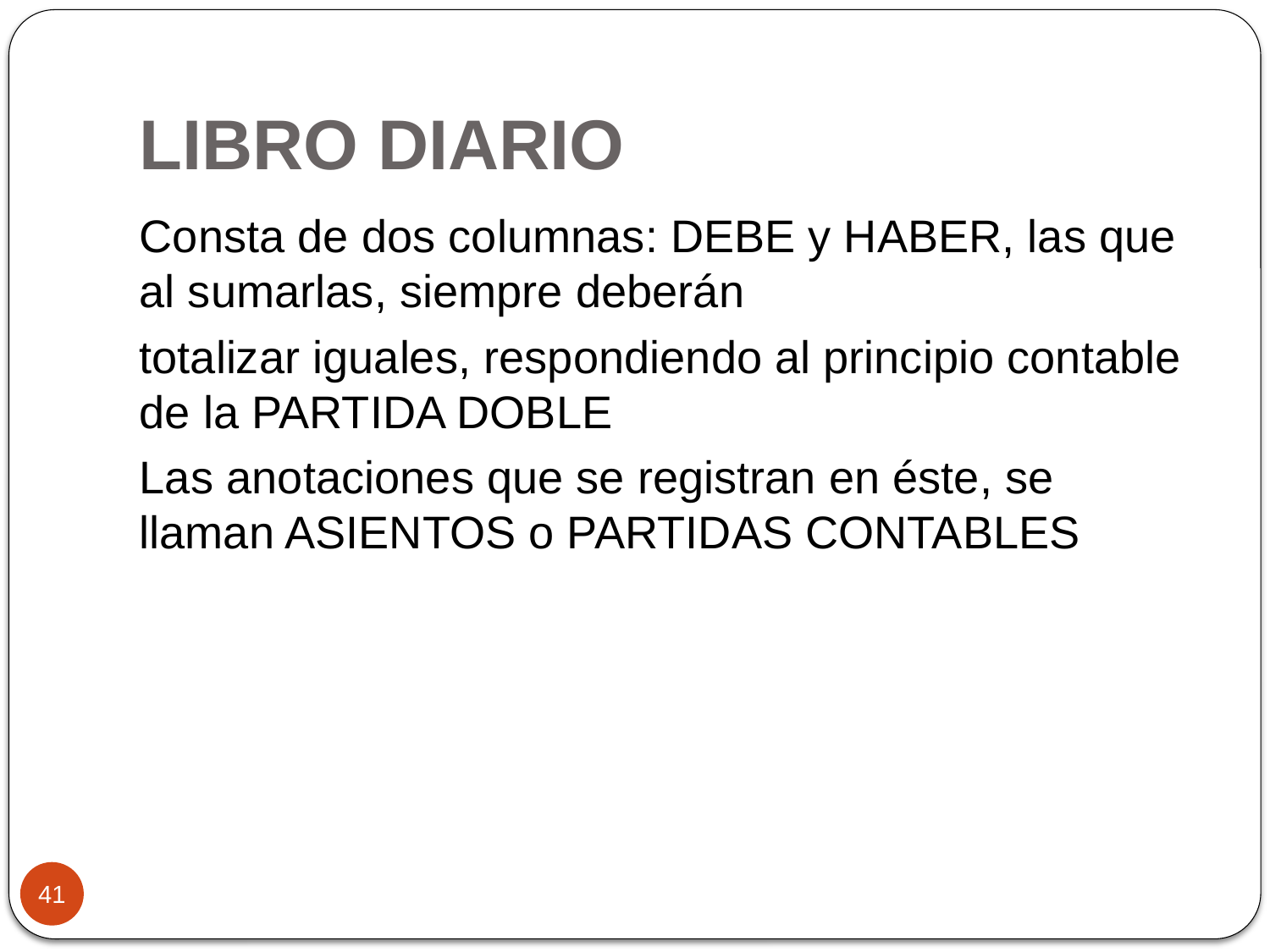

# LIBRO DIARIO
Consta de dos columnas: DEBE y HABER, las que al sumarlas, siempre deberán
totalizar iguales, respondiendo al principio contable de la PARTIDA DOBLE
Las anotaciones que se registran en éste, se llaman ASIENTOS o PARTIDAS CONTABLES
41